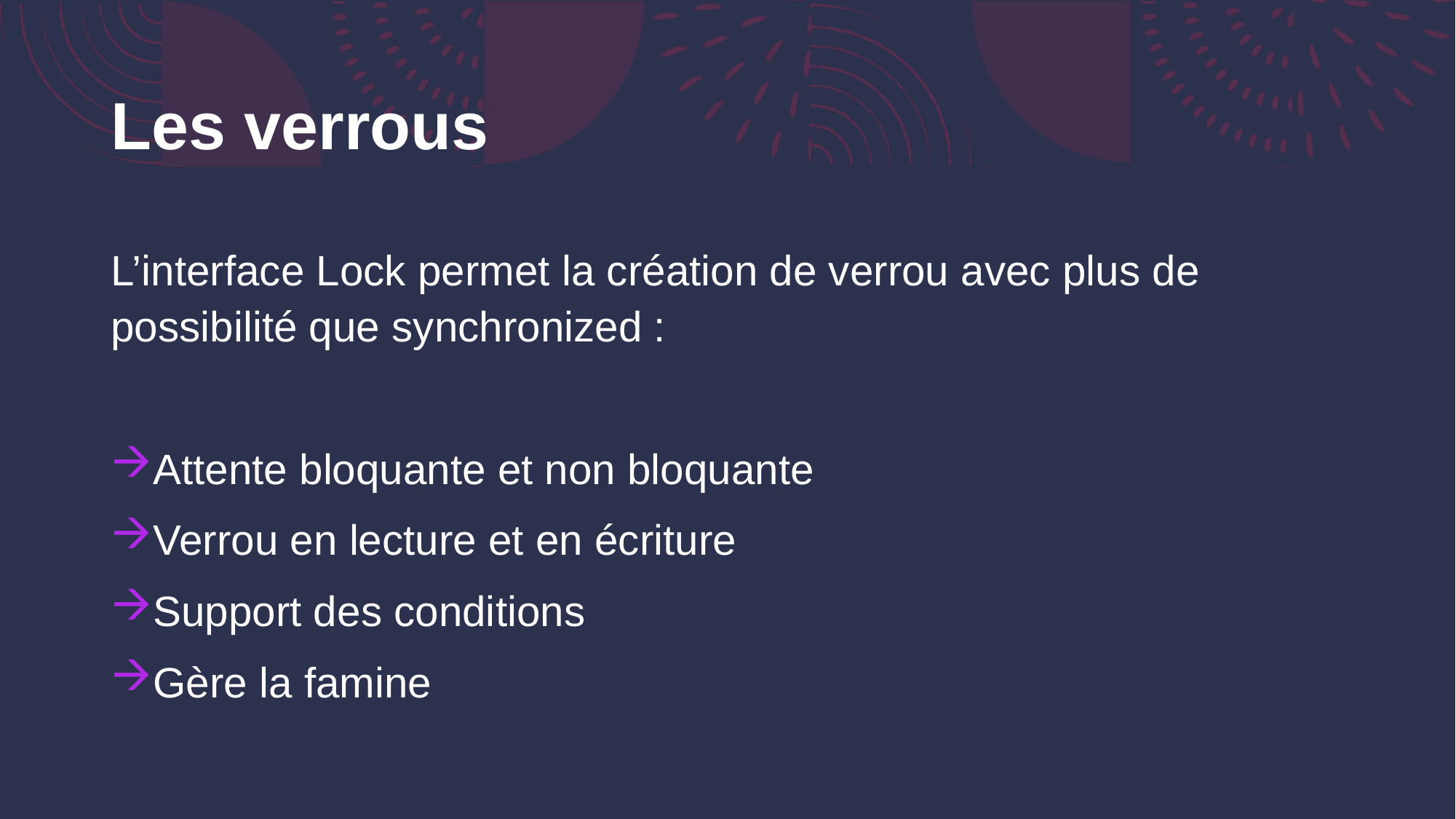

# Les verrous
L’interface Lock permet la création de verrou avec plus de possibilité que synchronized :

Attente bloquante et non bloquante
Verrou en lecture et en écriture
Support des conditions
Gère la famine